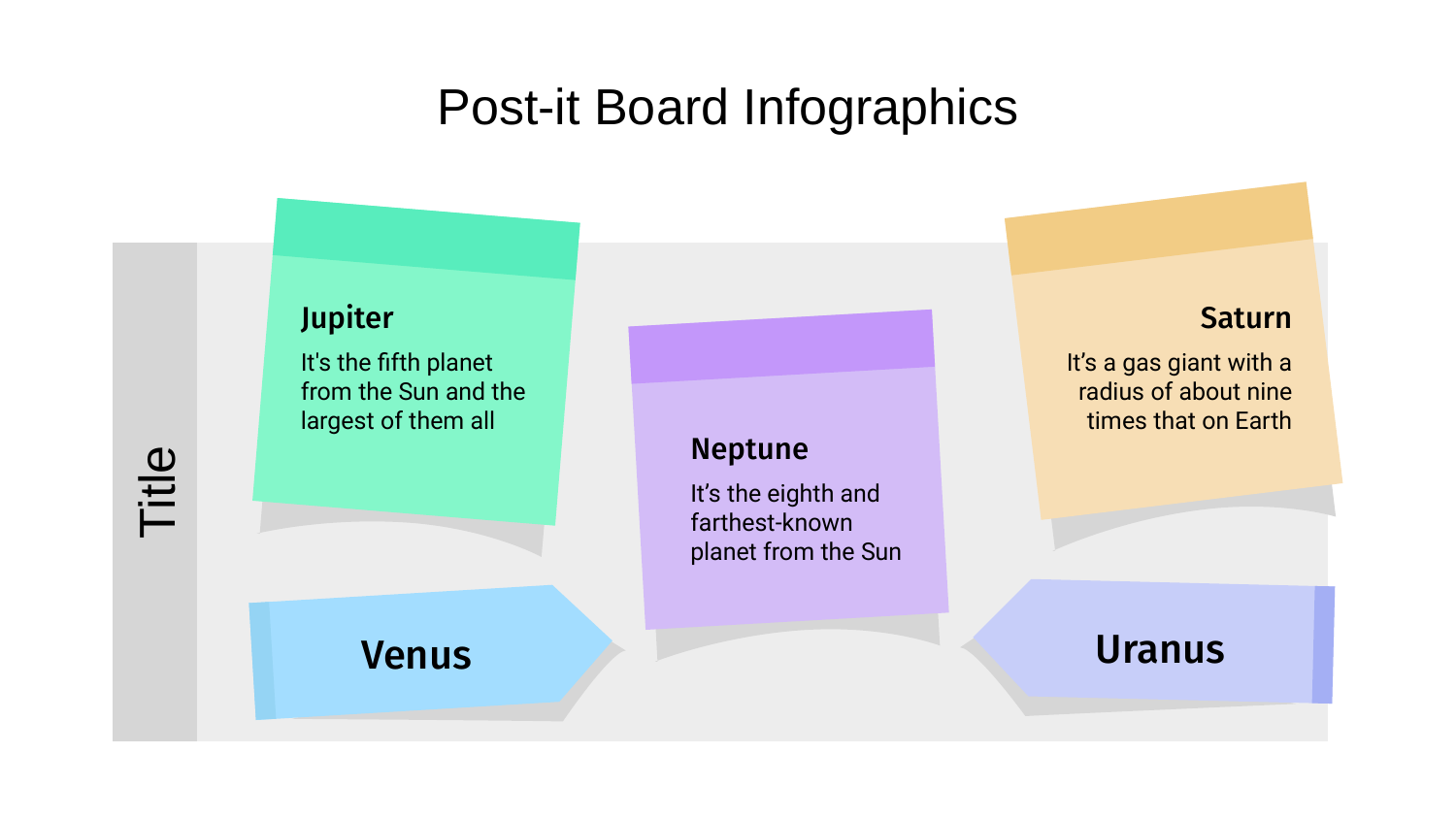

Post-it Board Infographics

Jupiter
Saturn

It's the fifth planet from the Sun and the largest of them all
It’s a gas giant with a radius of about nine times that on Earth
Neptune
Title
It’s the eighth and farthest-known planet from the Sun

Uranus
Venus